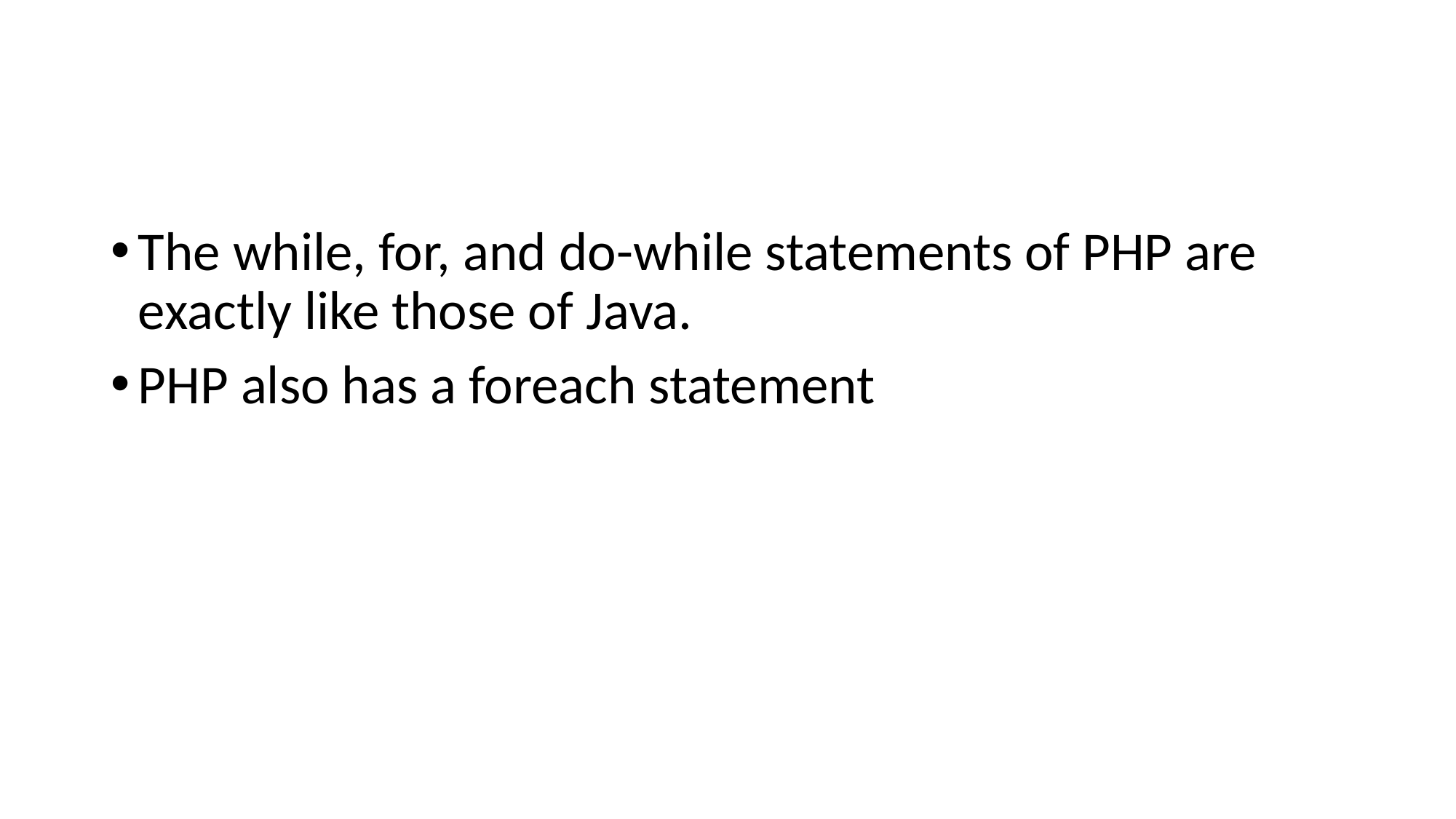

#
The while, for, and do-while statements of PHP are exactly like those of Java.
PHP also has a foreach statement